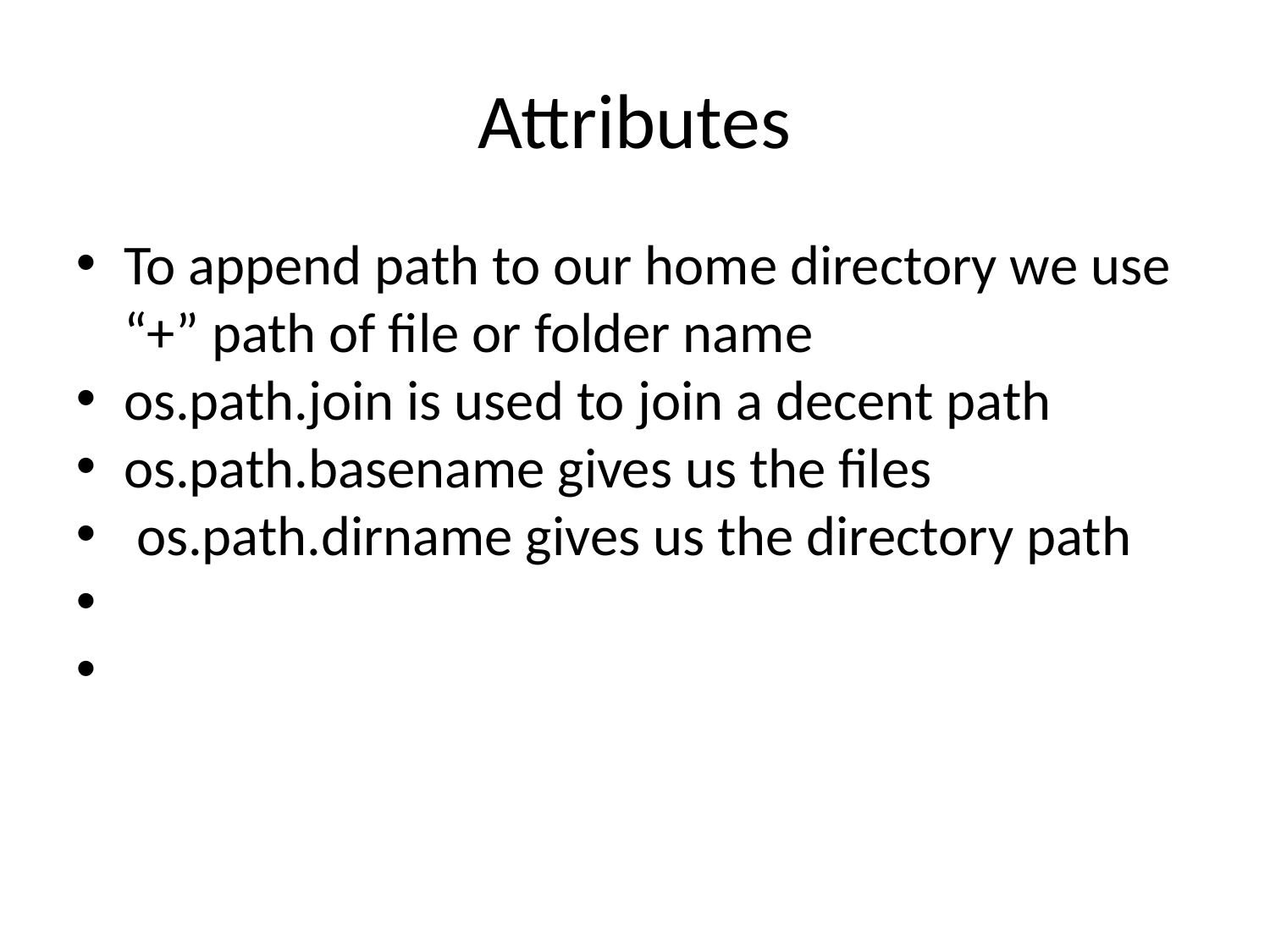

Attributes
To append path to our home directory we use “+” path of file or folder name
os.path.join is used to join a decent path
os.path.basename gives us the files
 os.path.dirname gives us the directory path